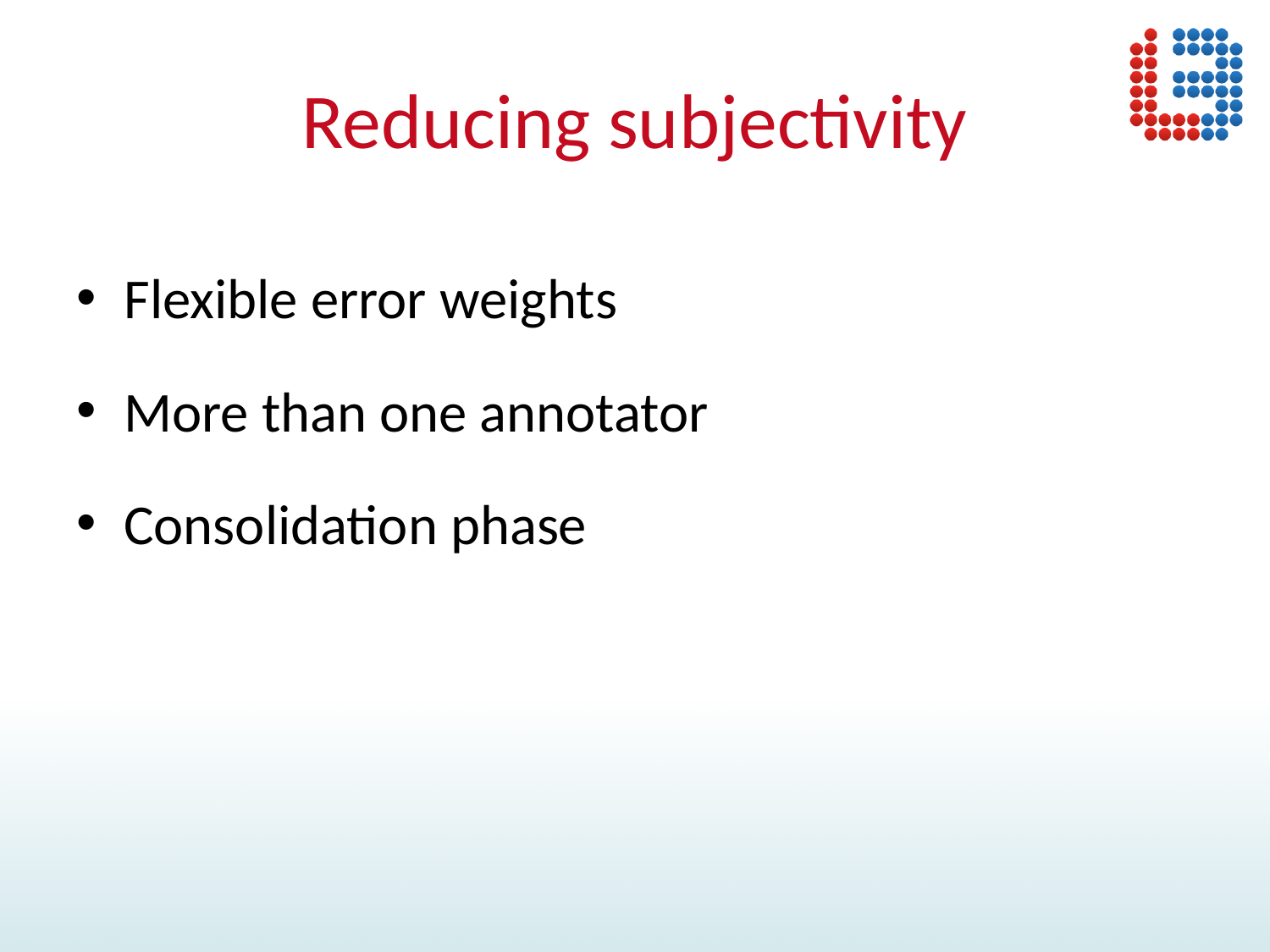

# Reducing subjectivity
Flexible error weights
More than one annotator
Consolidation phase